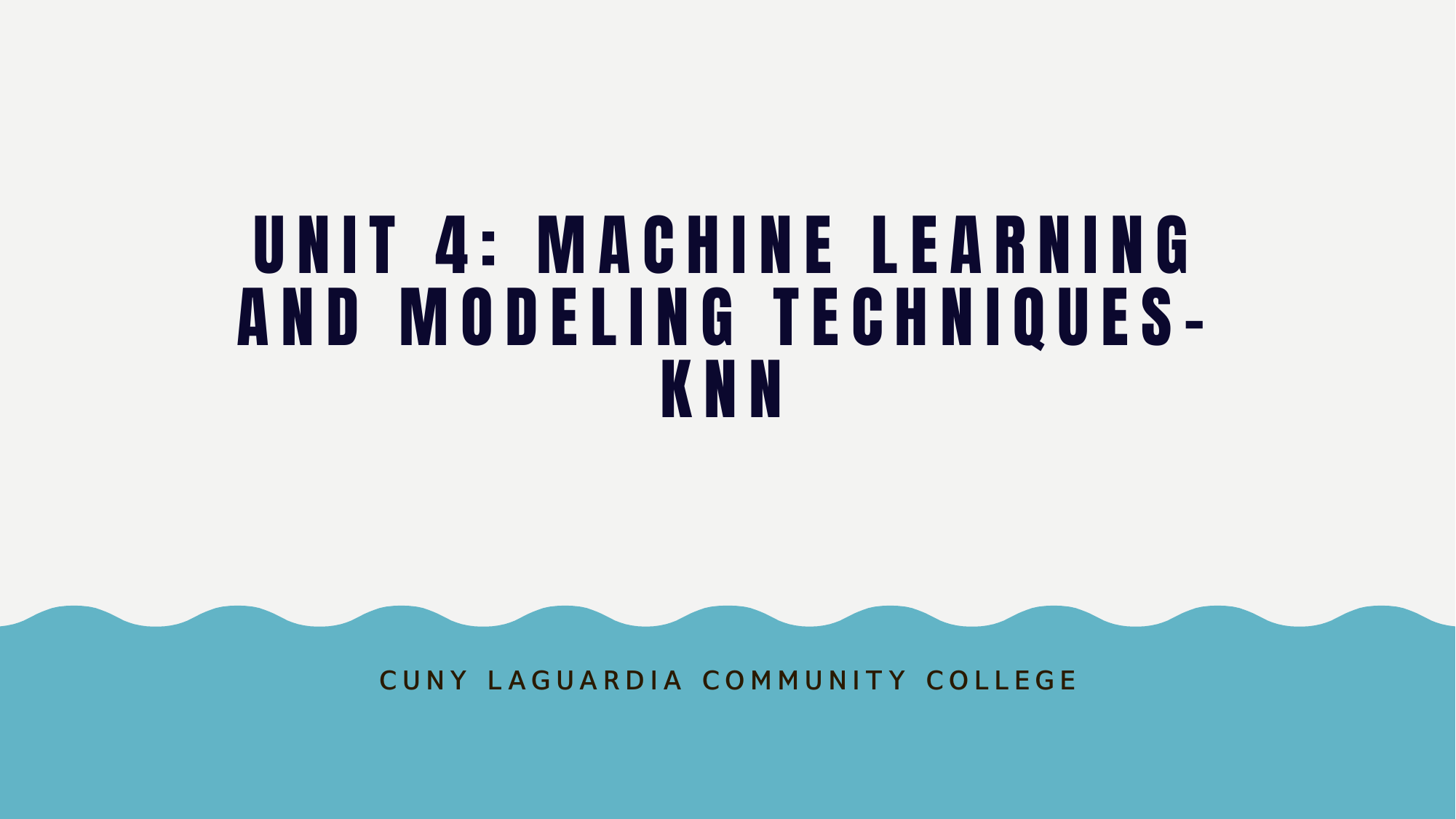

# Unit 4: Machine Learning and Modeling Techniques– KNN

Cuny LaGUardia community college